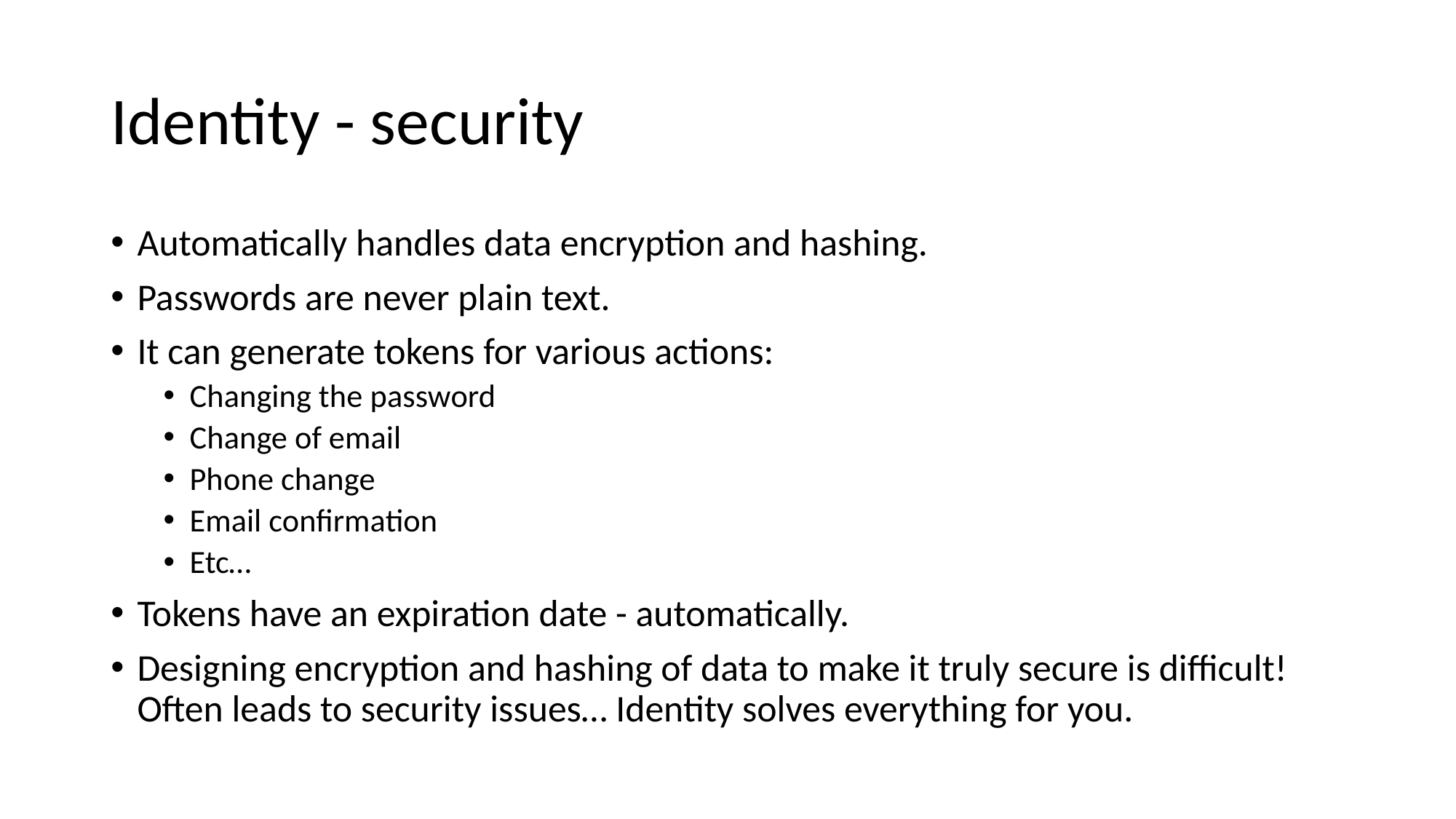

# Identity - security
Automatically handles data encryption and hashing.
Passwords are never plain text.
It can generate tokens for various actions:
Changing the password
Change of email
Phone change
Email confirmation
Etc…
Tokens have an expiration date - automatically.
Designing encryption and hashing of data to make it truly secure is difficult! Often leads to security issues… Identity solves everything for you.